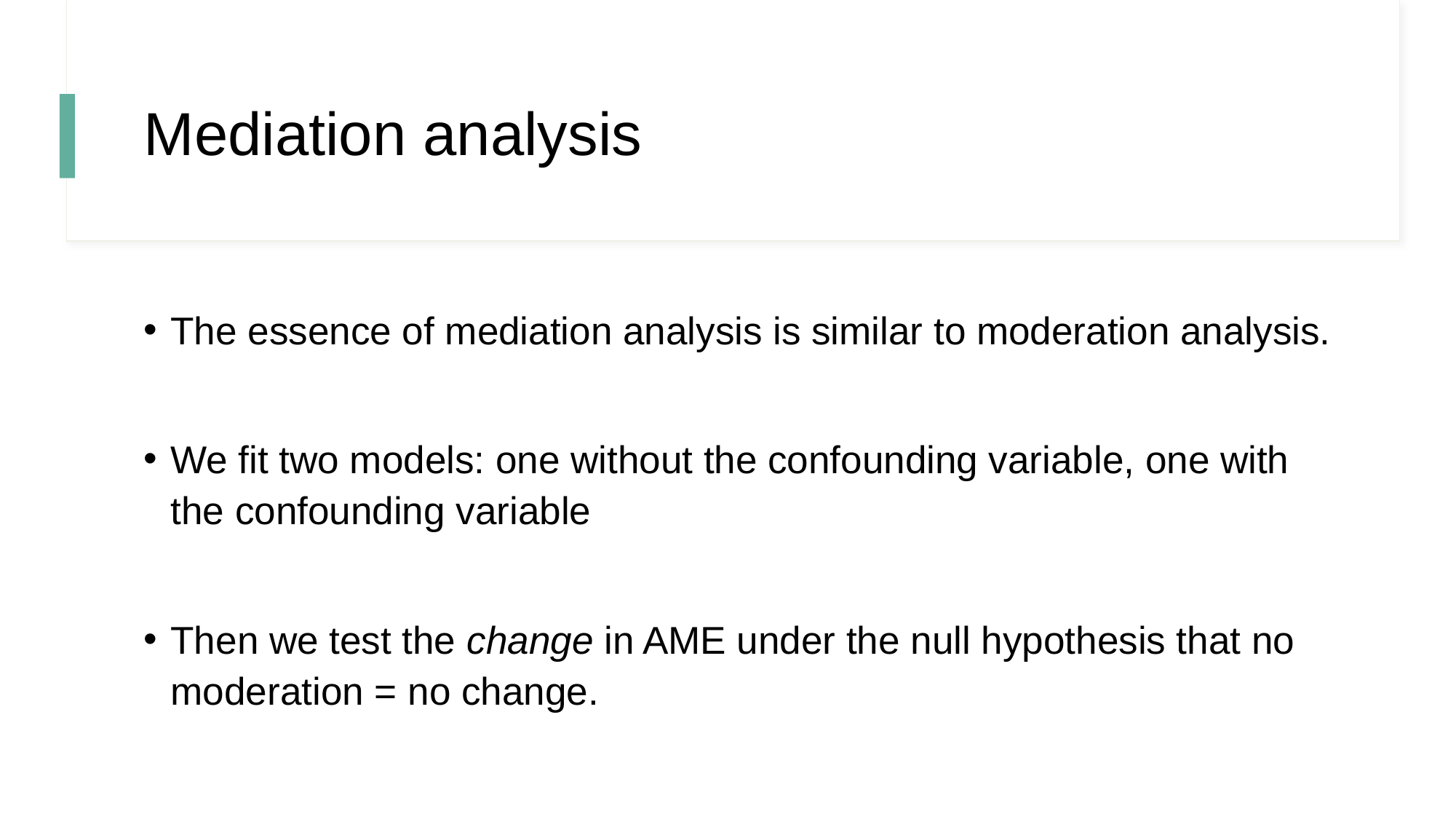

# Mediation analysis
The essence of mediation analysis is similar to moderation analysis.

We fit two models: one without the confounding variable, one with the confounding variable

Then we test the change in AME under the null hypothesis that no moderation = no change.